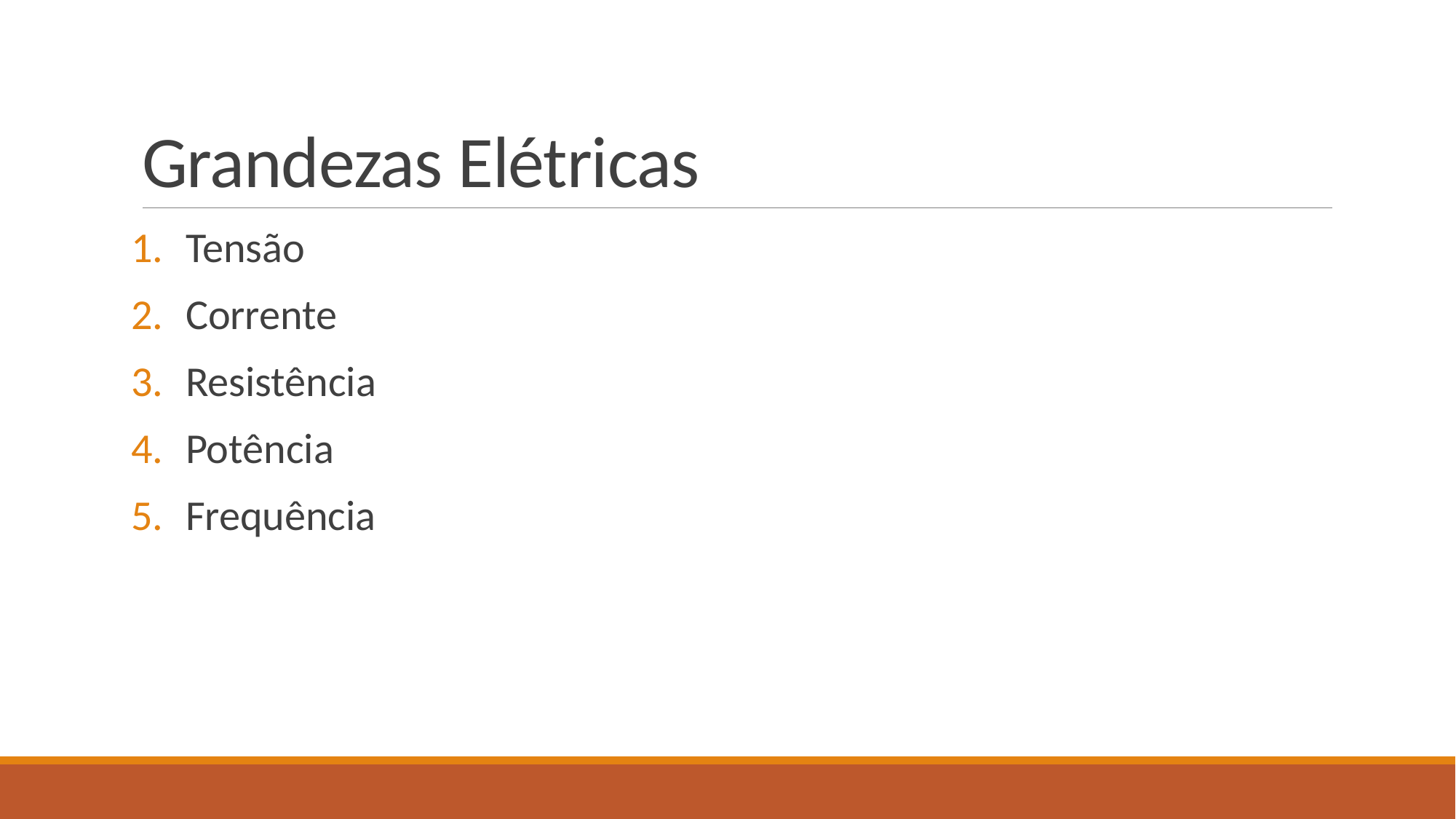

# Grandezas Elétricas
Tensão
Corrente
Resistência
Potência
Frequência